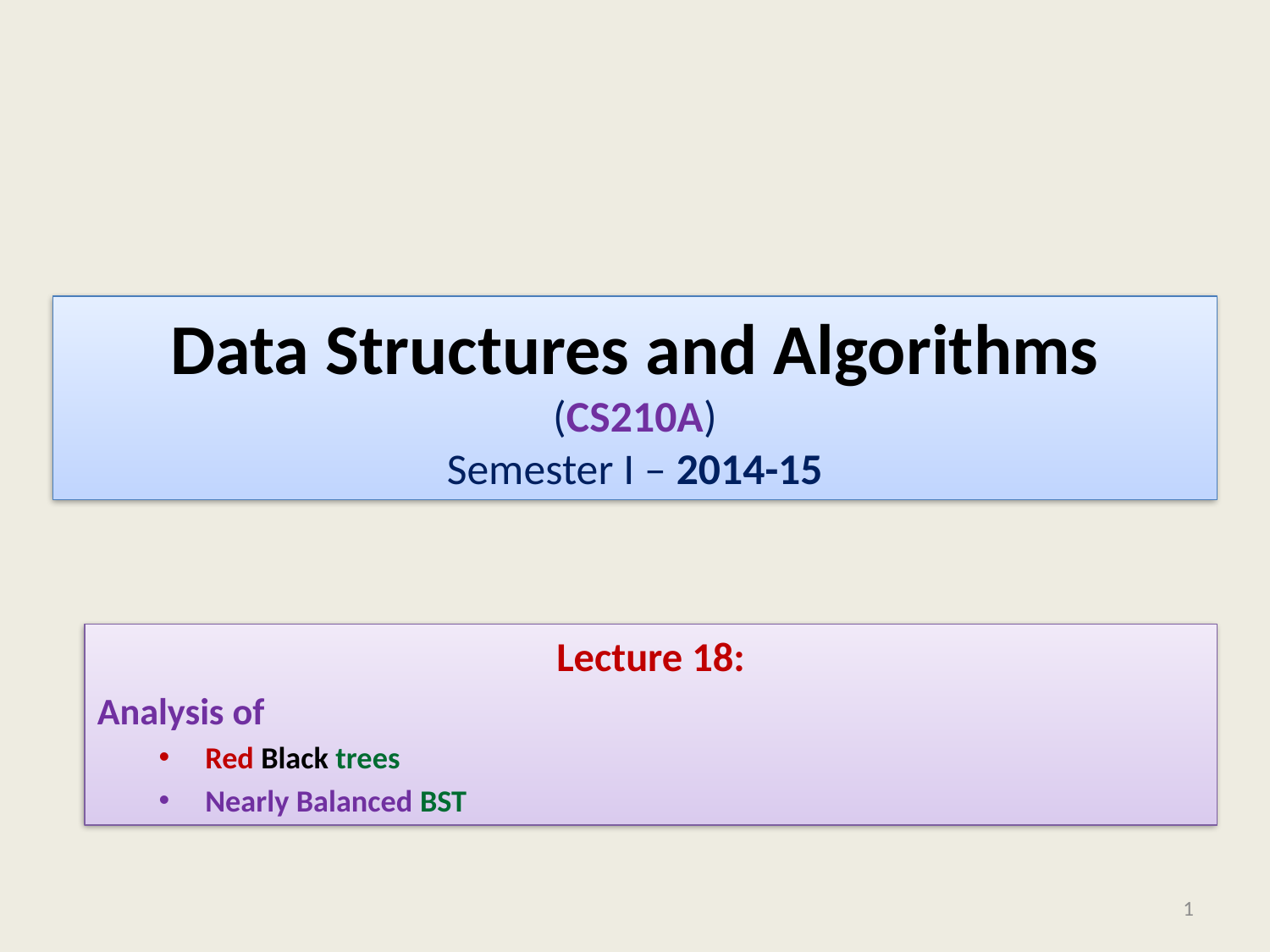

# Data Structures and Algorithms (CS210A) Semester I – 2014-15
Lecture 18:
Analysis of
Red Black trees
Nearly Balanced BST
1